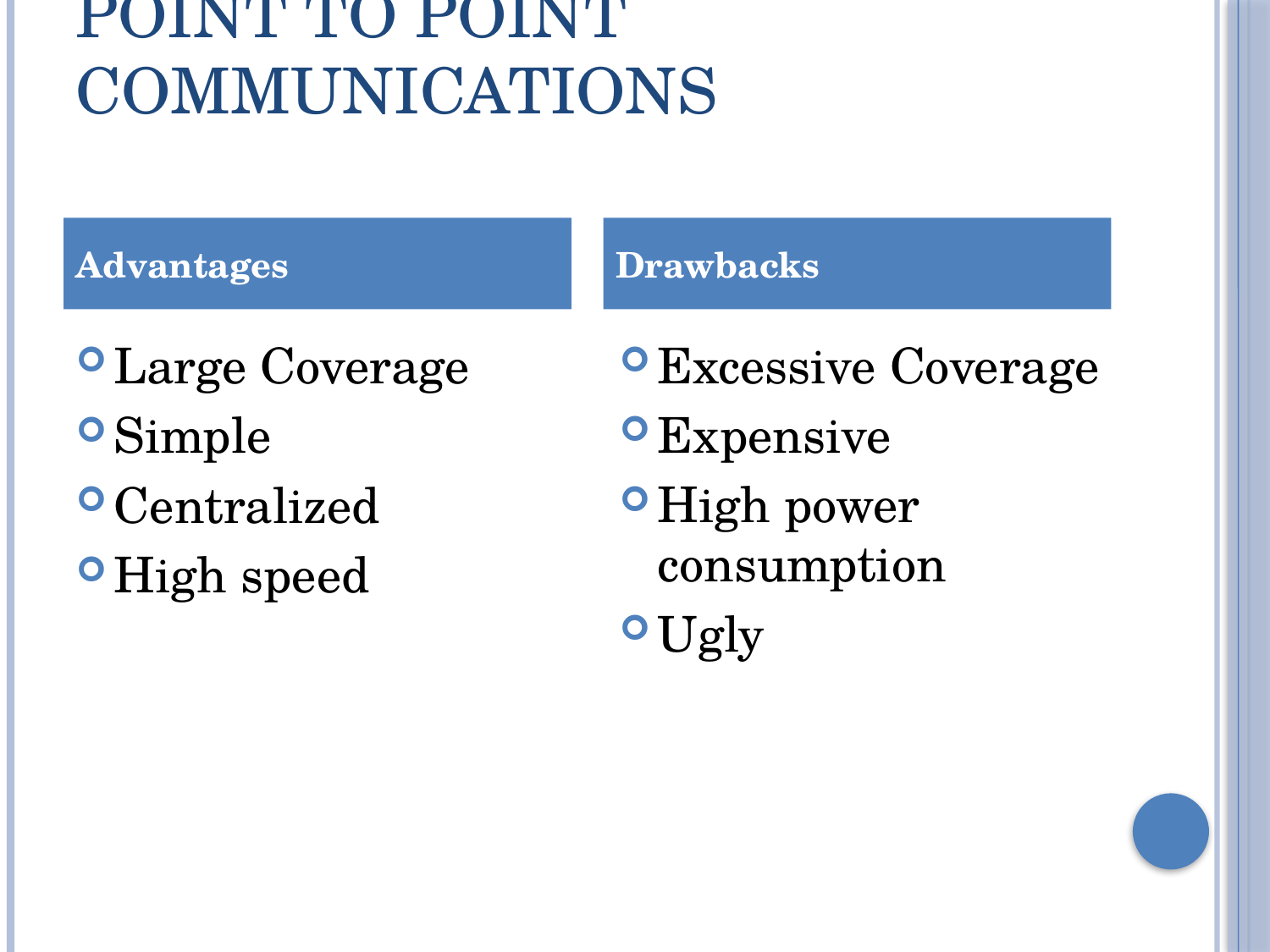

# Point to point Communications
Advantages
Drawbacks
Large Coverage
Simple
Centralized
High speed
Excessive Coverage
Expensive
High power consumption
Ugly